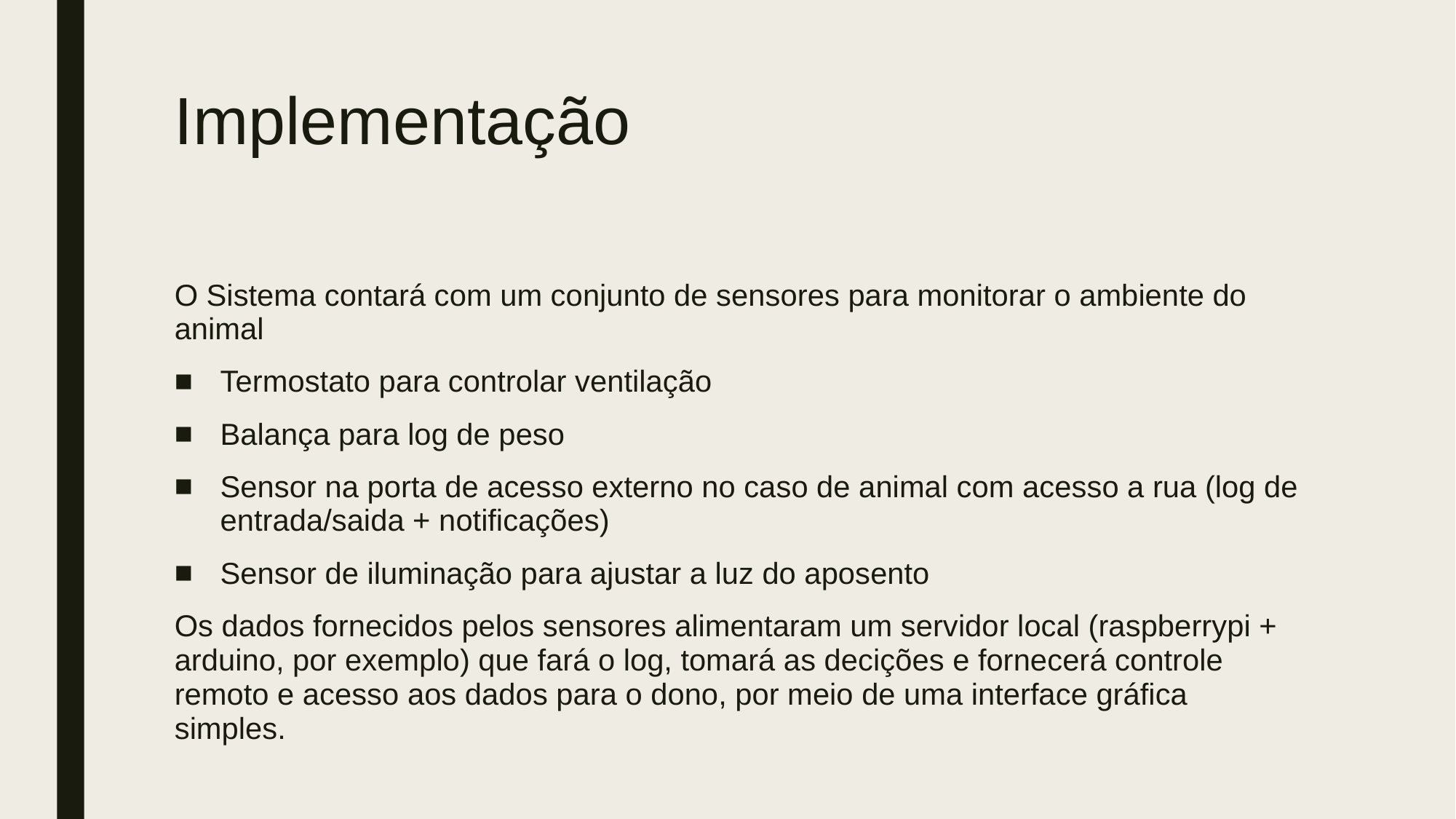

Implementação
O Sistema contará com um conjunto de sensores para monitorar o ambiente do animal
Termostato para controlar ventilação
Balança para log de peso
Sensor na porta de acesso externo no caso de animal com acesso a rua (log de entrada/saida + notificações)
Sensor de iluminação para ajustar a luz do aposento
Os dados fornecidos pelos sensores alimentaram um servidor local (raspberrypi + arduino, por exemplo) que fará o log, tomará as decições e fornecerá controle remoto e acesso aos dados para o dono, por meio de uma interface gráfica simples.